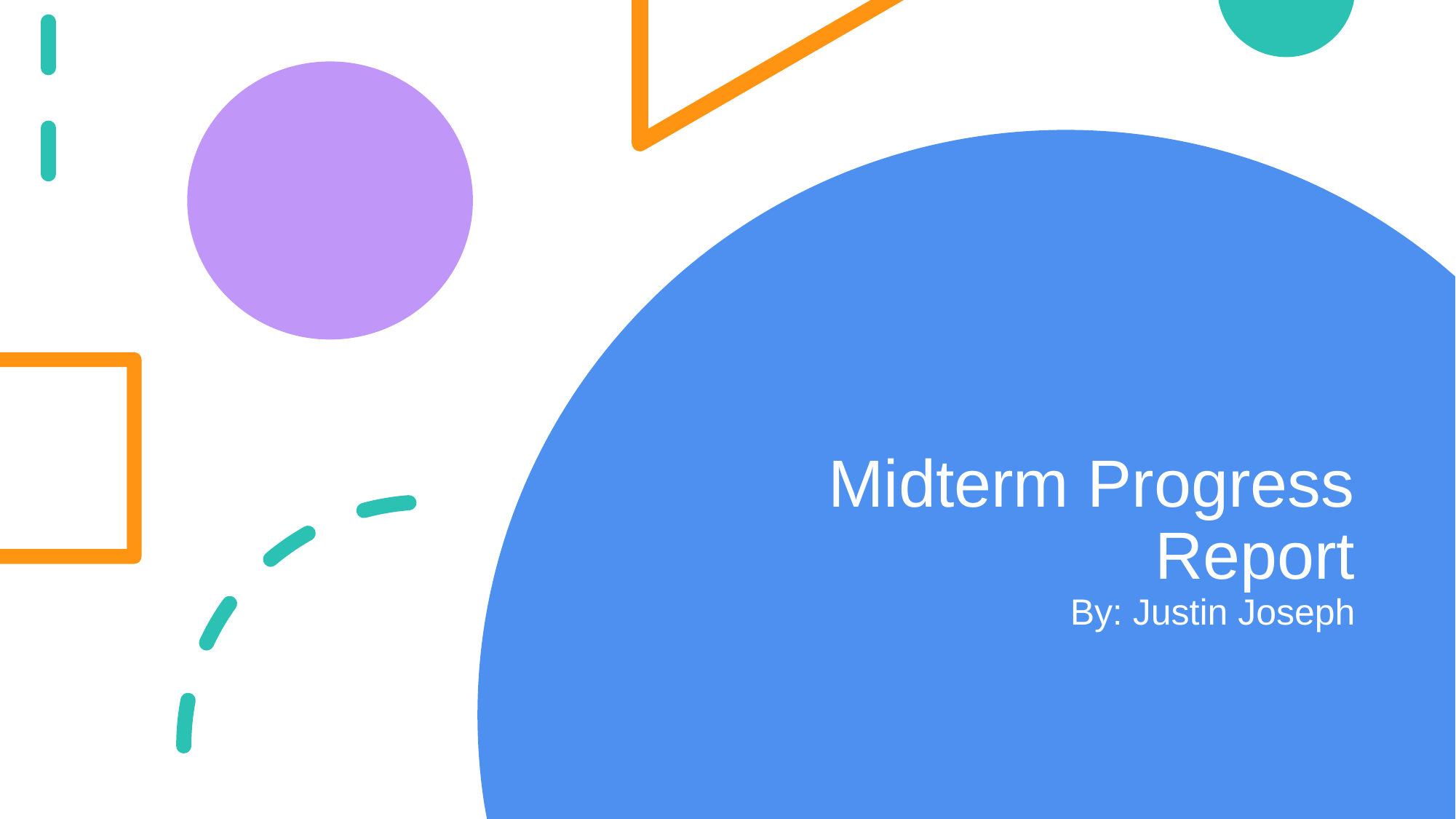

# Midterm Progress Report By: Justin Joseph